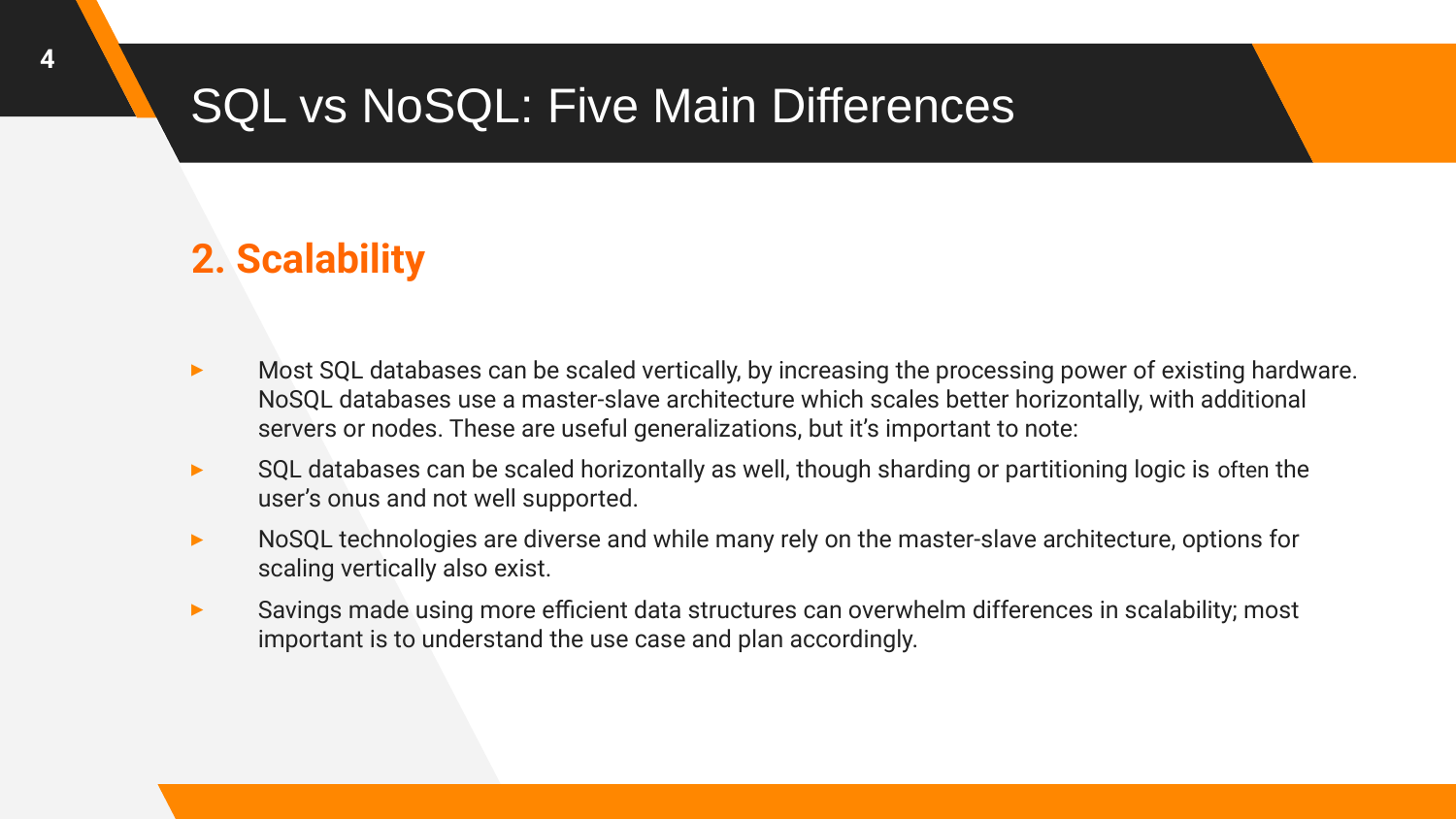

4
# SQL vs NoSQL: Five Main Differences
2. Scalability

Most SQL databases can be scaled vertically, by increasing the processing power of existing hardware. NoSQL databases use a master-slave architecture which scales better horizontally, with additional servers or nodes. These are useful generalizations, but it’s important to note:
SQL databases can be scaled horizontally as well, though sharding or partitioning logic is often the user’s onus and not well supported.
NoSQL technologies are diverse and while many rely on the master-slave architecture, options for scaling vertically also exist.
Savings made using more efficient data structures can overwhelm differences in scalability; most important is to understand the use case and plan accordingly.